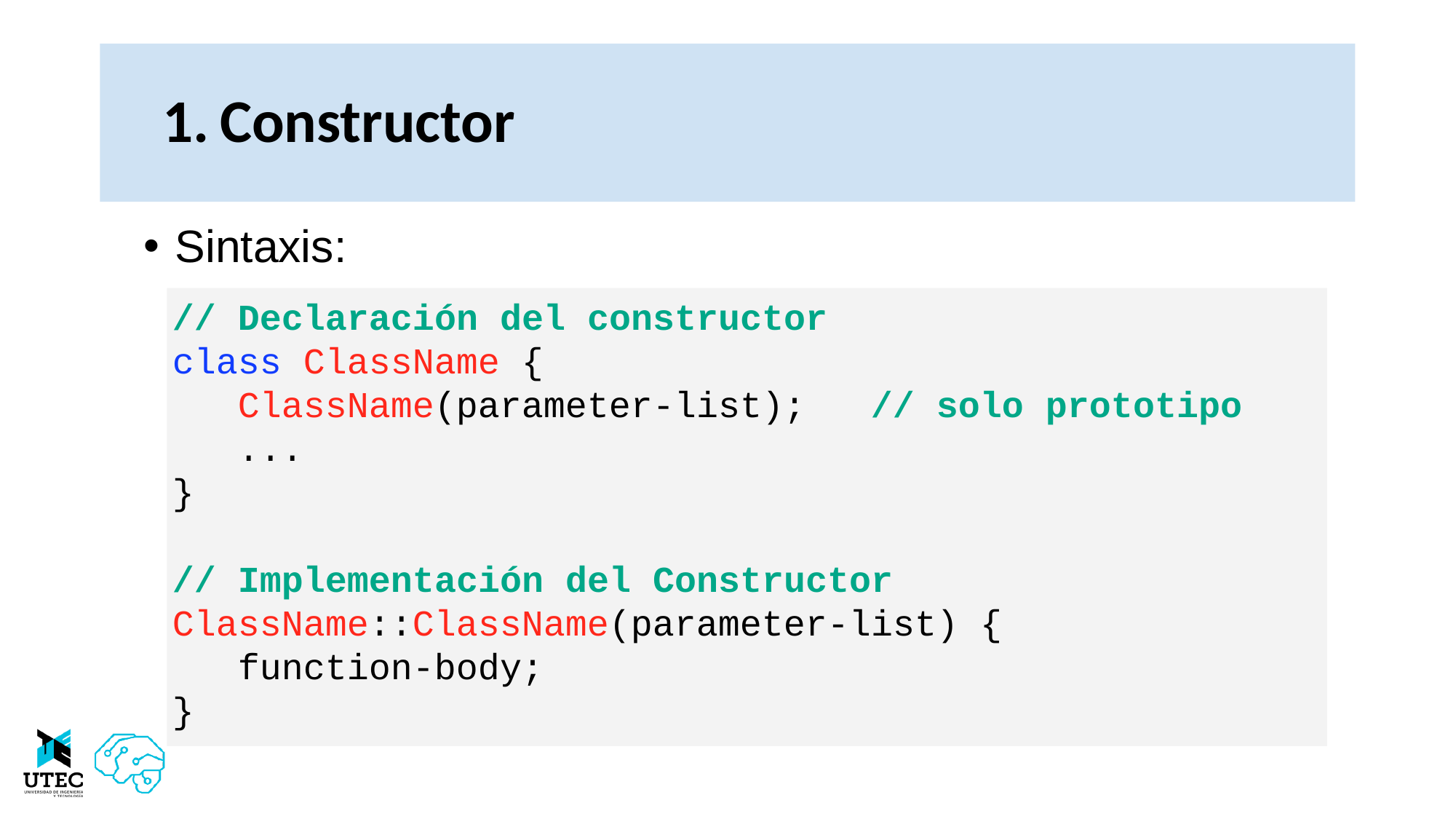

Constructor
Sintaxis:
// Declaración del constructor
class ClassName {
   ClassName(parameter-list);   // solo prototipo
   ...
}

// Implementación del Constructor
ClassName::ClassName(parameter-list) {
   function-body;
}